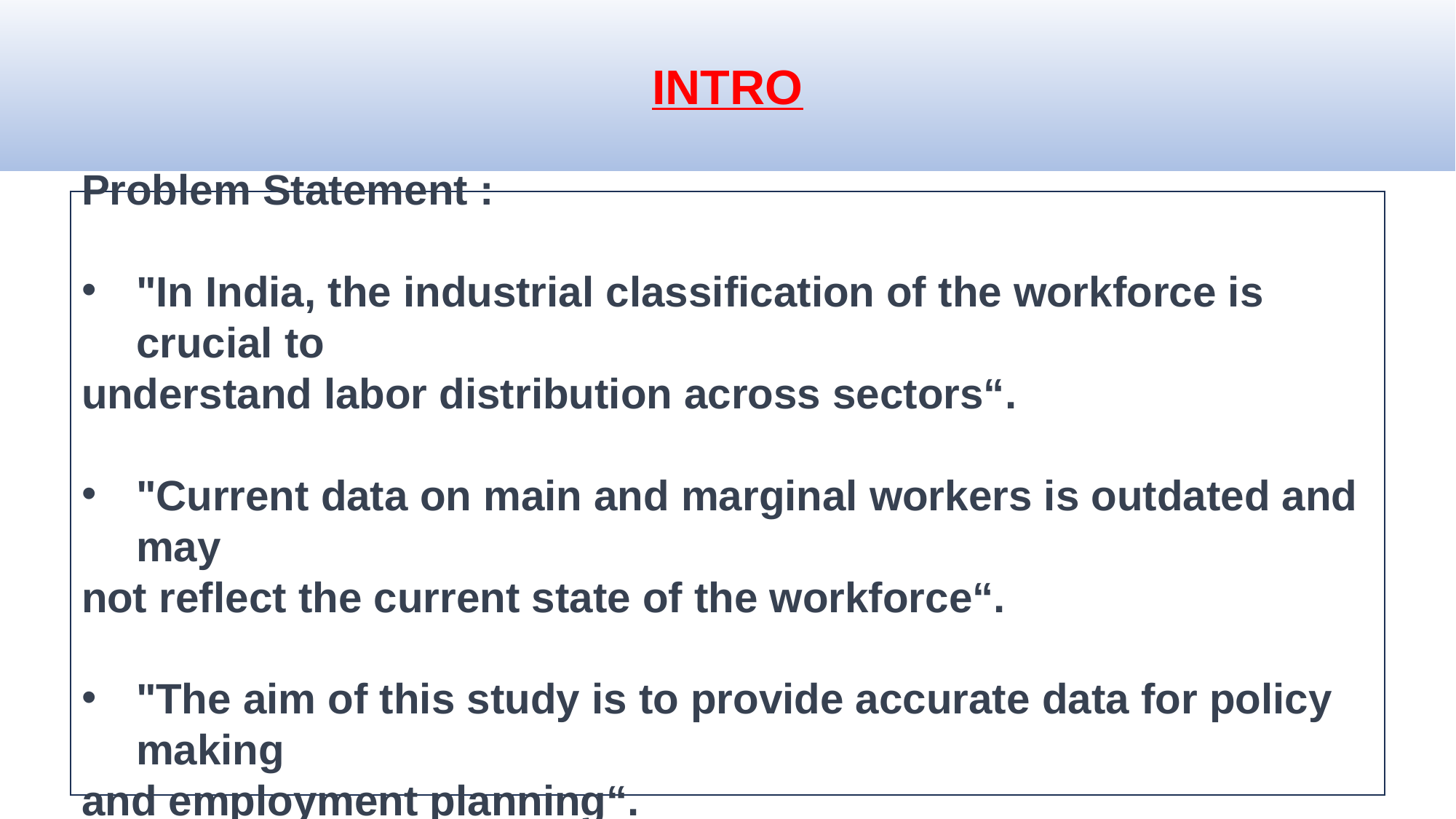

INTRO
Problem Statement :

"In India, the industrial classification of the workforce is crucial to
understand labor distribution across sectors“.

"Current data on main and marginal workers is outdated and may
not reflect the current state of the workforce“.

"The aim of this study is to provide accurate data for policy making
and employment planning“.